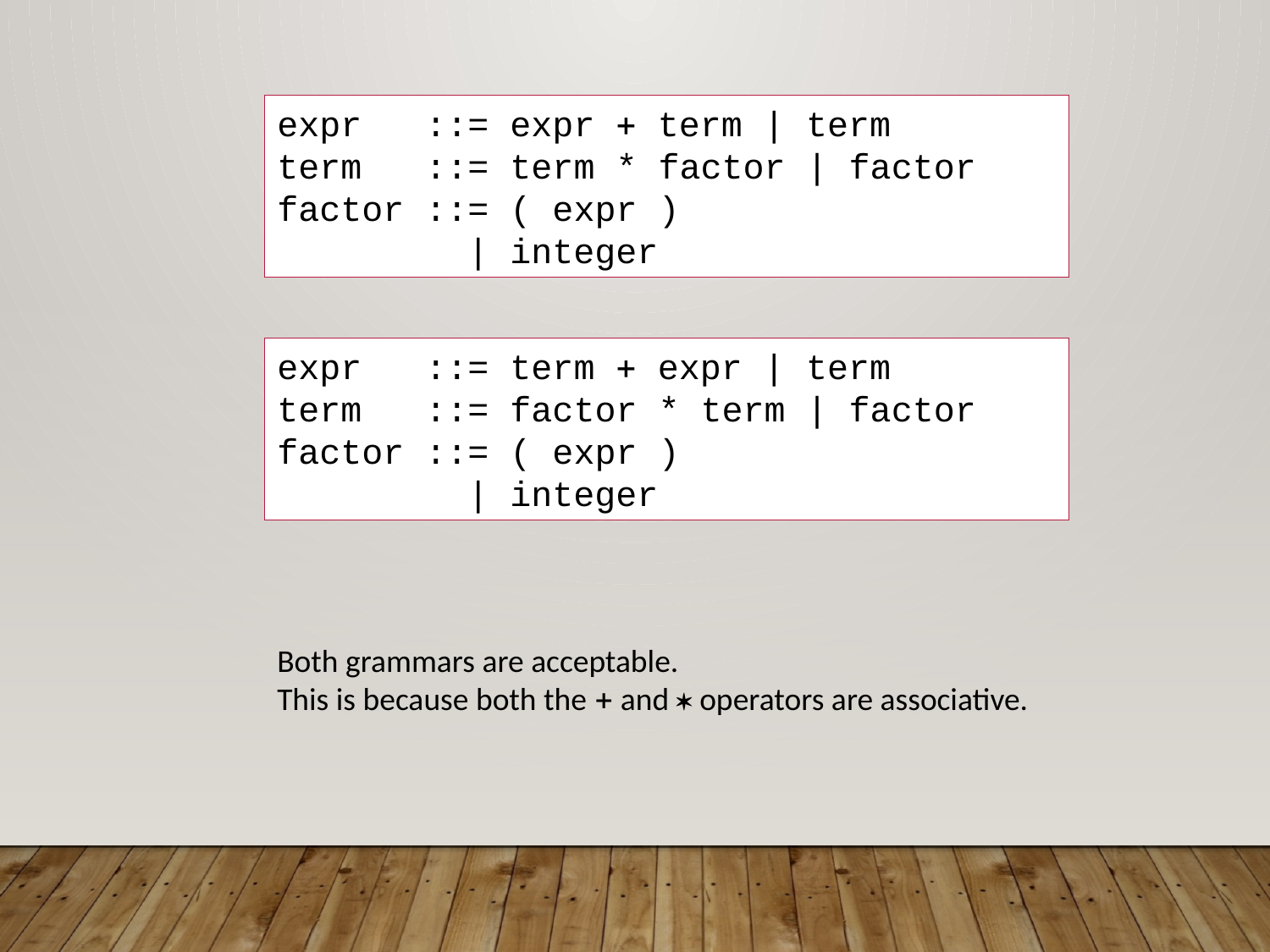

expr   ::= expr + term | term
term   ::= term * factor | factor
factor ::= ( expr )
         | integer
expr   ::= term + expr | term
term   ::= factor * term | factor
factor ::= ( expr )
         | integer
Both grammars are acceptable.
This is because both the + and ∗ operators are associative.